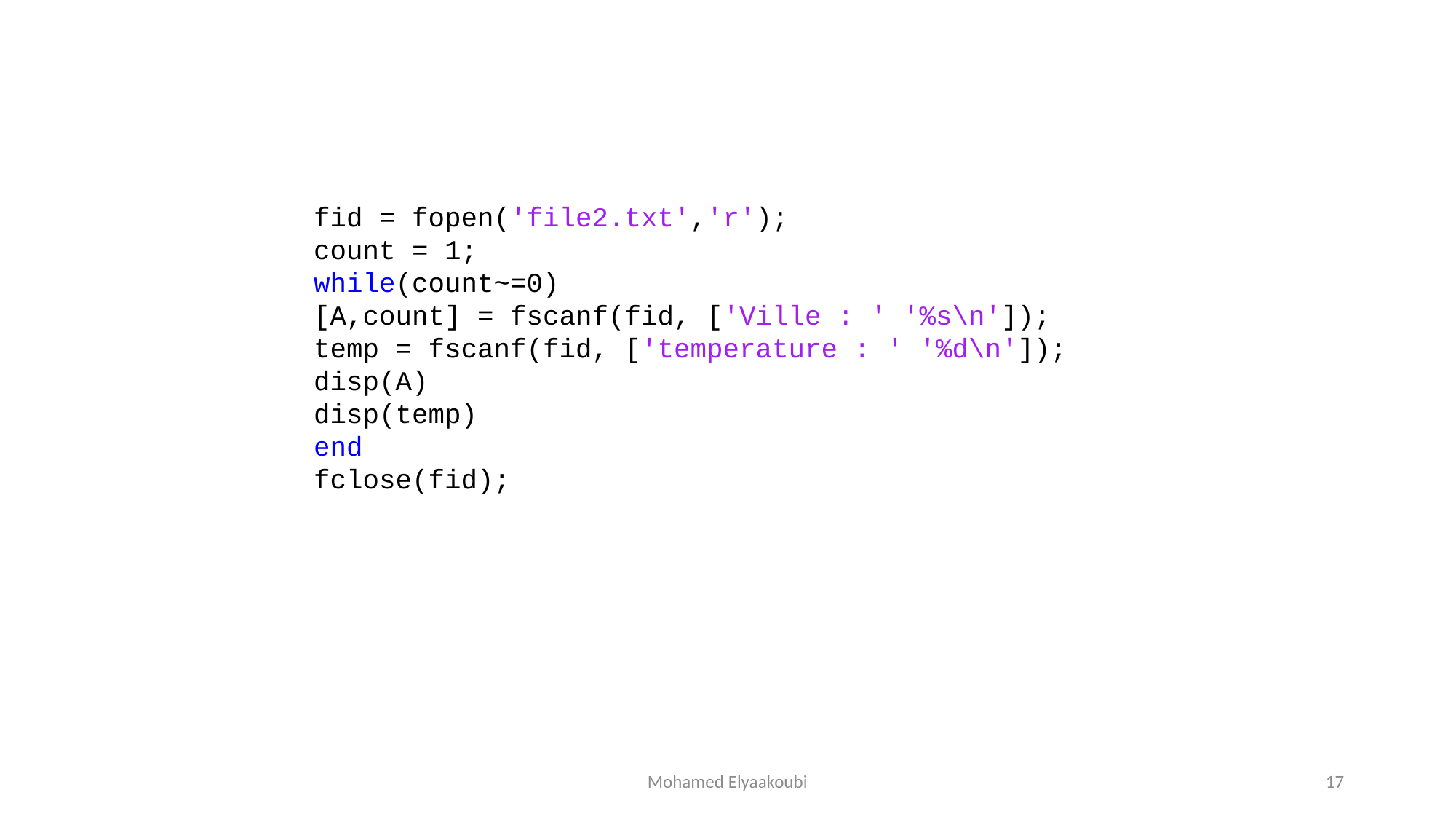

fid = fopen('file2.txt','r');
count = 1;
while(count~=0)
[A,count] = fscanf(fid, ['Ville : ' '%s\n']);
temp = fscanf(fid, ['temperature : ' '%d\n']);
disp(A)
disp(temp)
end
fclose(fid);
Mohamed Elyaakoubi
17